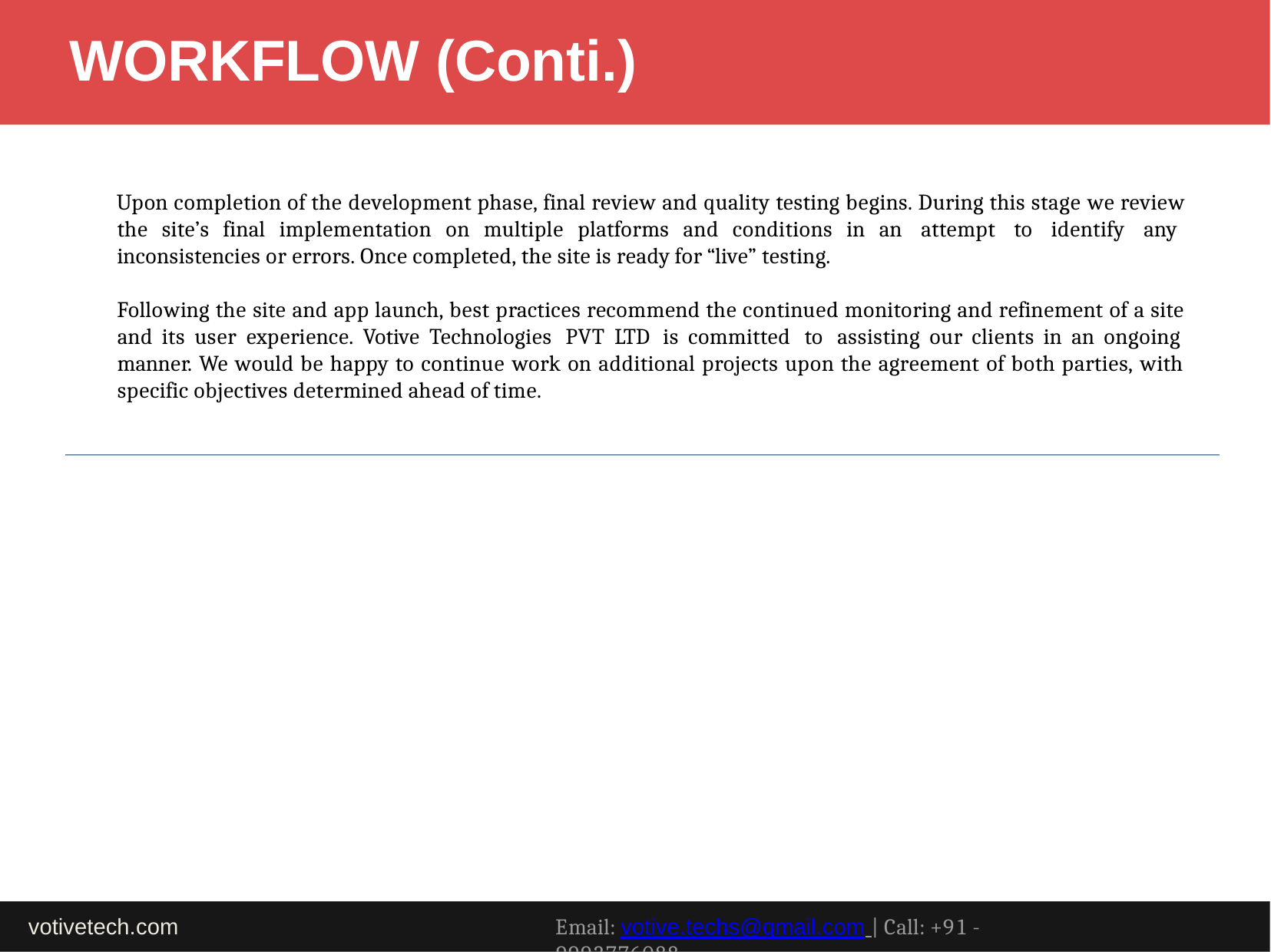

# WORKFLOW (Conti.)
Upon completion of the development phase, final review and quality testing begins. During this stage we review  the site’s final implementation on multiple platforms and conditions in an attempt to identify any  inconsistencies or errors. Once completed, the site is ready for “live” testing.

Following the site and app launch, best practices recommend the continued monitoring and refinement of a site  and its user experience. Votive Technologies PVT LTD is committed to assisting our clients in an ongoing  manner. We would be happy to continue work on additional projects upon the agreement of both parties, with  specific objectives determined ahead of time.

votivetech.com
Email: votive.techs@gmail.com | Call: +91 - 9993776088